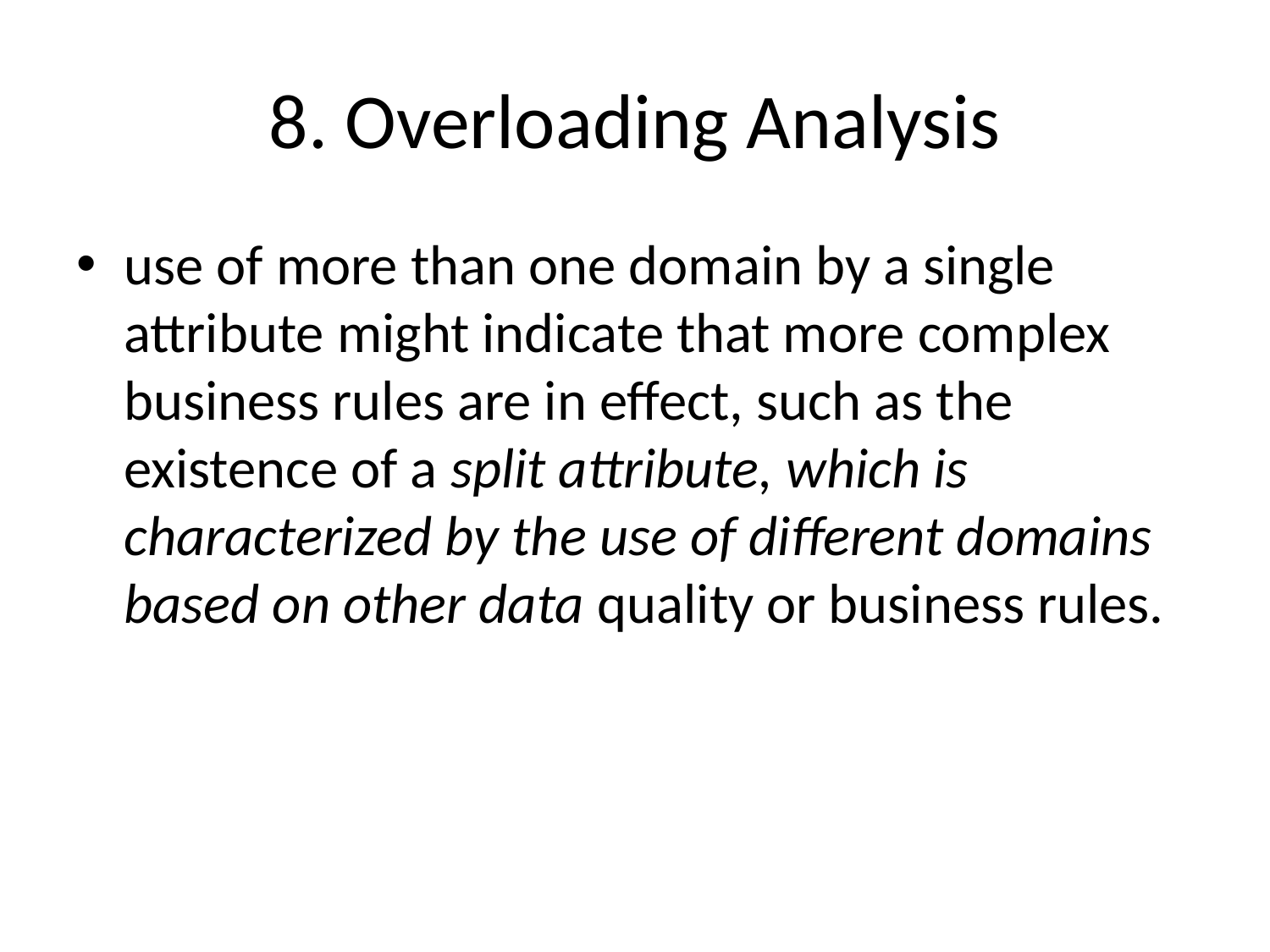

# 8. Overloading Analysis
use of more than one domain by a single attribute might indicate that more complex business rules are in effect, such as the existence of a split attribute, which is characterized by the use of different domains based on other data quality or business rules.